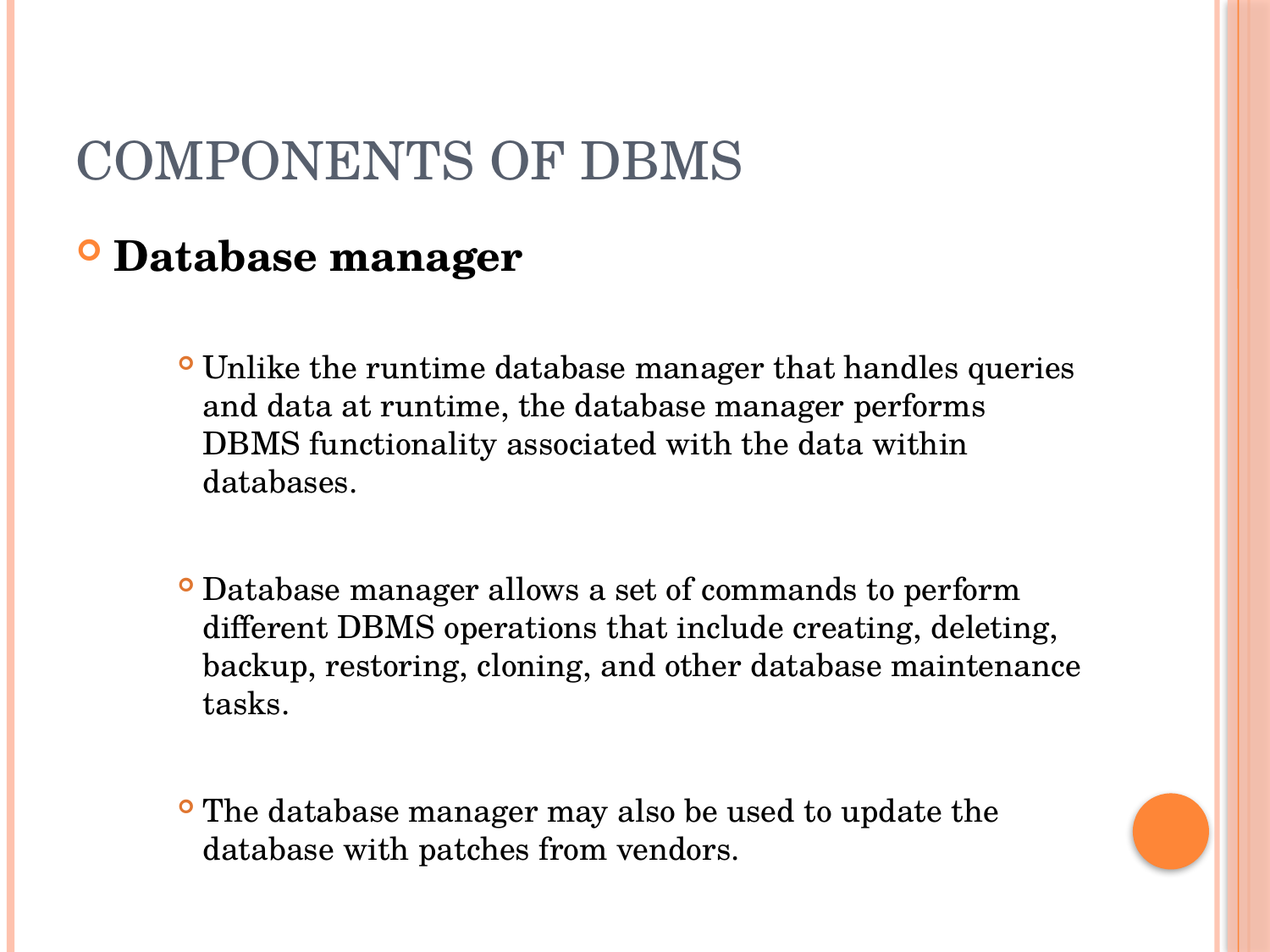

# COMPONENTS OF DBMS
Database manager

Unlike the runtime database manager that handles queries and data at runtime, the database manager performs DBMS functionality associated with the data within databases.

Database manager allows a set of commands to perform different DBMS operations that include creating, deleting, backup, restoring, cloning, and other database maintenance tasks.

The database manager may also be used to update the database with patches from vendors.